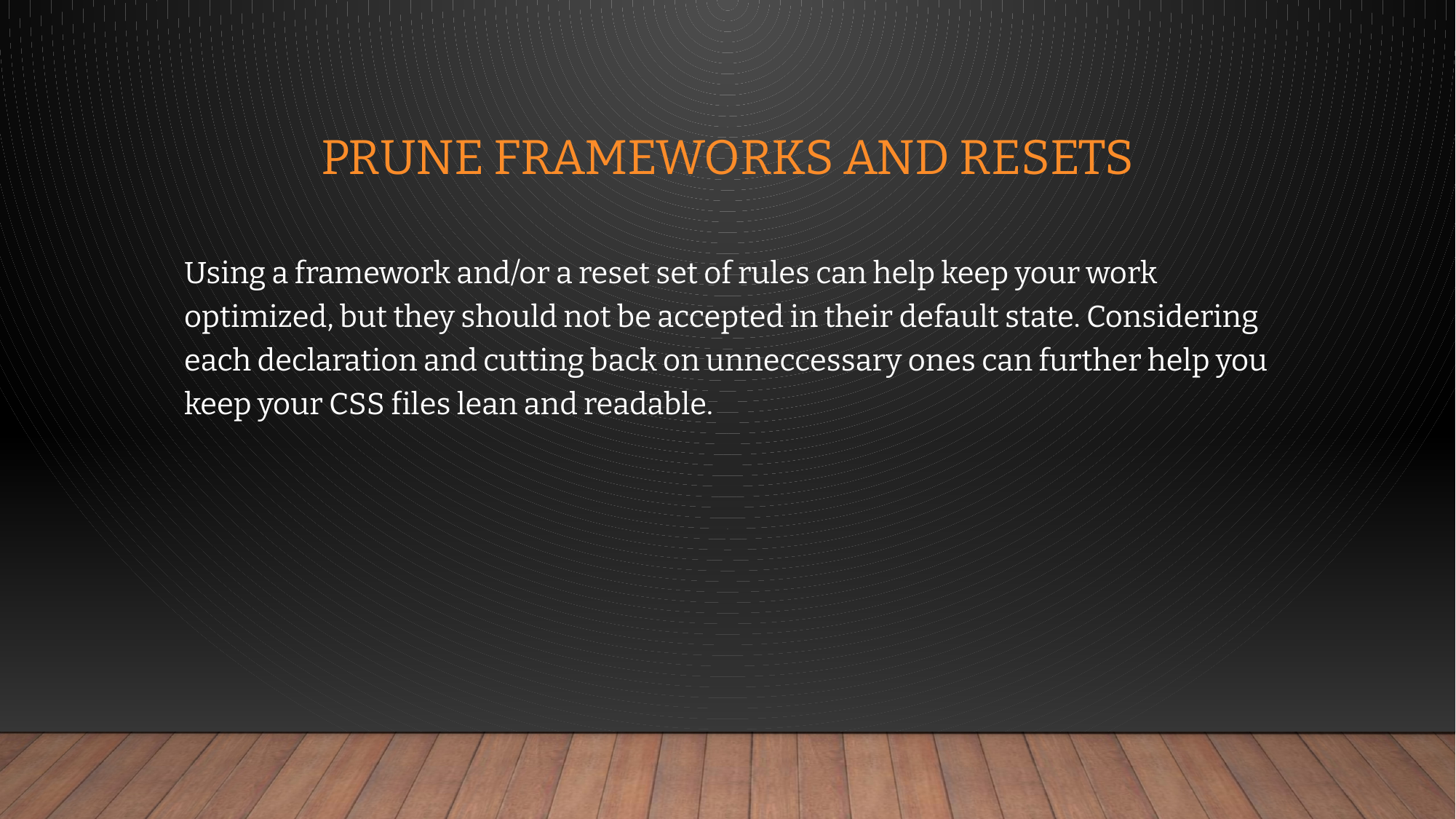

# Prune frameworks and resets
Using a framework and/or a reset set of rules can help keep your work optimized, but they should not be accepted in their default state. Considering each declaration and cutting back on unneccessary ones can further help you keep your CSS files lean and readable.